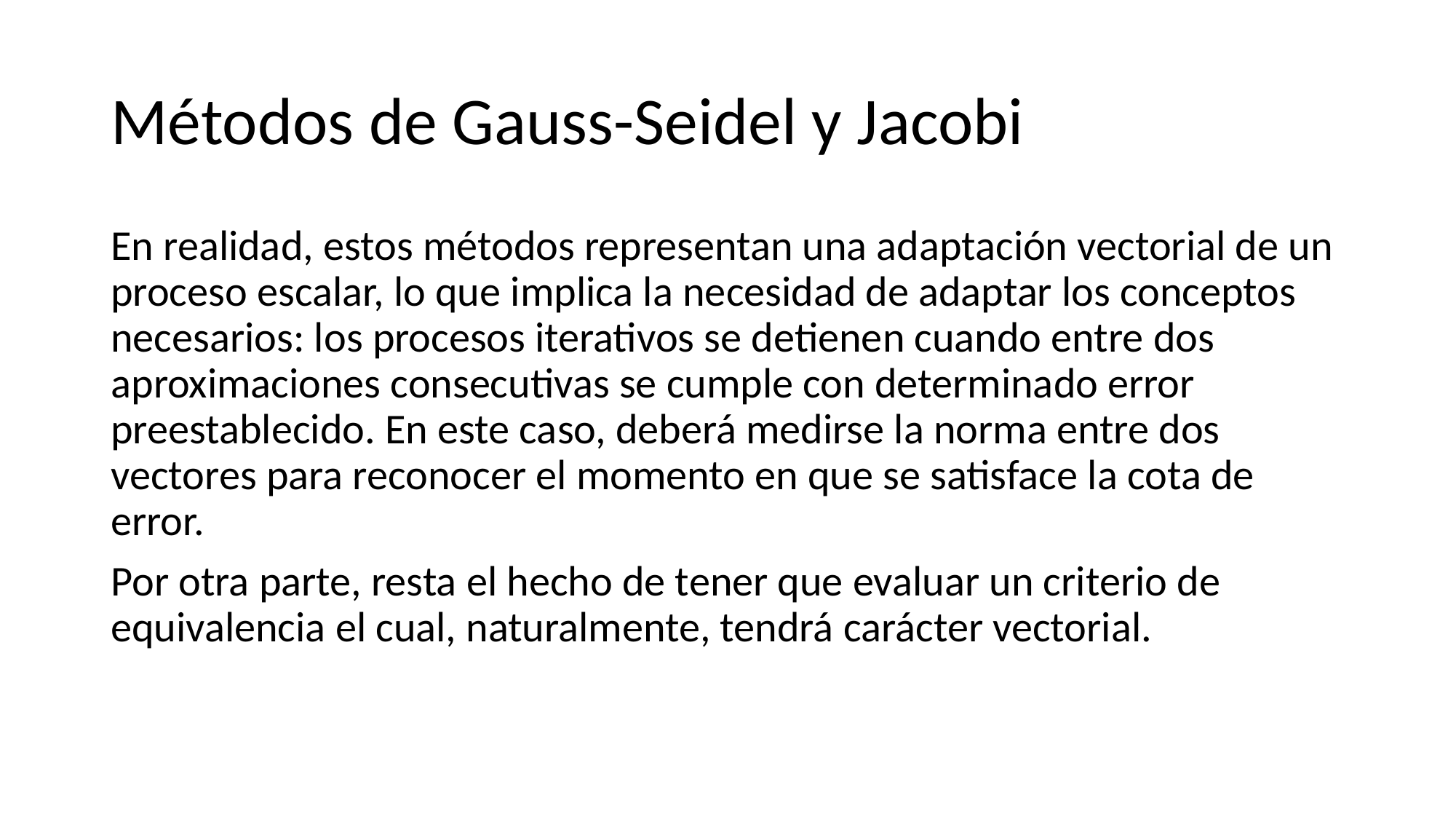

# Métodos de Gauss-Seidel y Jacobi
En realidad, estos métodos representan una adaptación vectorial de un proceso escalar, lo que implica la necesidad de adaptar los conceptos necesarios: los procesos iterativos se detienen cuando entre dos aproximaciones consecutivas se cumple con determinado error preestablecido. En este caso, deberá medirse la norma entre dos vectores para reconocer el momento en que se satisface la cota de error.
Por otra parte, resta el hecho de tener que evaluar un criterio de equivalencia el cual, naturalmente, tendrá carácter vectorial.